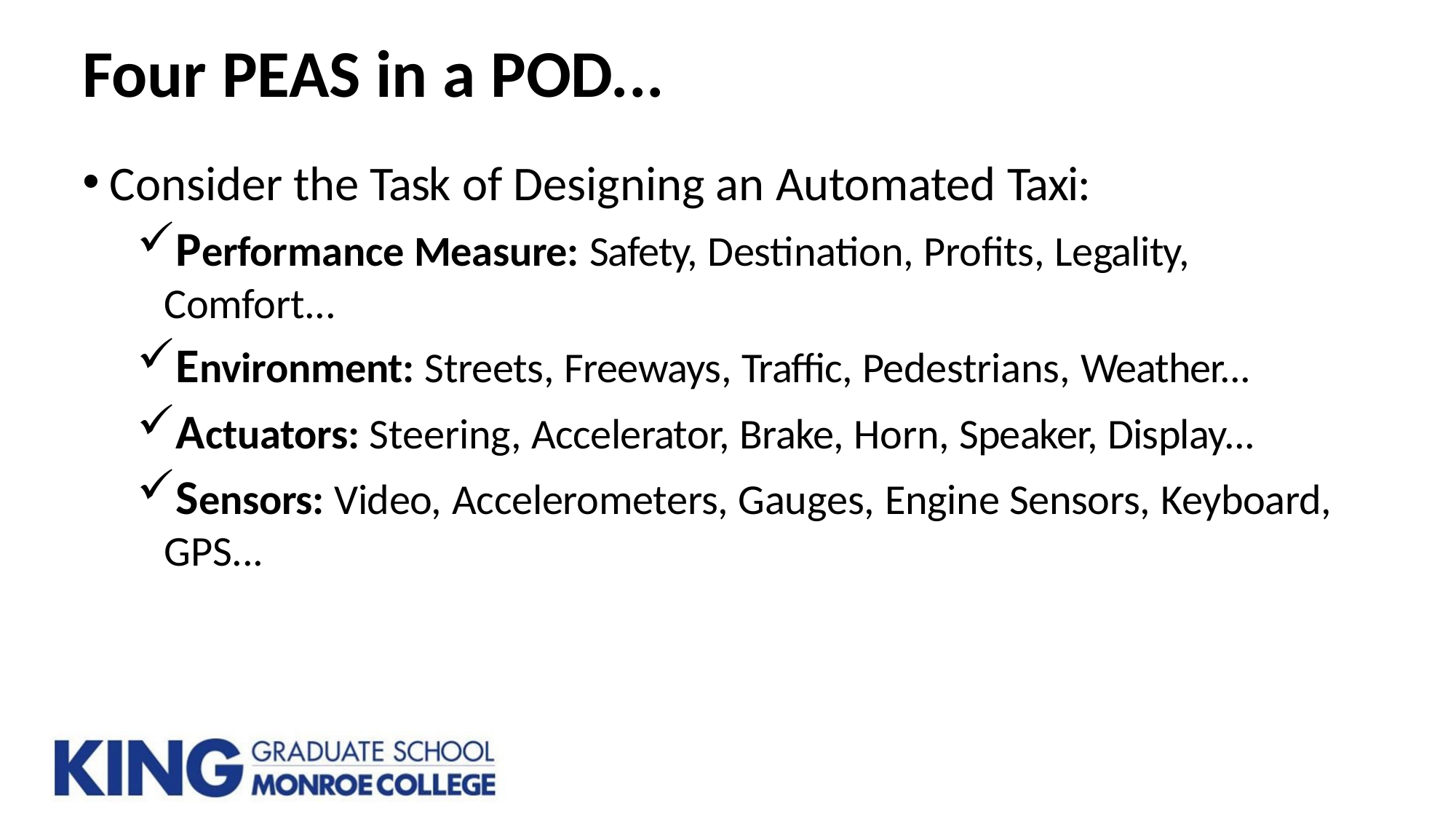

# Four PEAS in a POD...
Consider the Task of Designing an Automated Taxi:
Performance Measure: Safety, Destination, Profits, Legality,
Comfort...
Environment: Streets, Freeways, Traffic, Pedestrians, Weather...
Actuators: Steering, Accelerator, Brake, Horn, Speaker, Display...
Sensors: Video, Accelerometers, Gauges, Engine Sensors, Keyboard,  GPS...